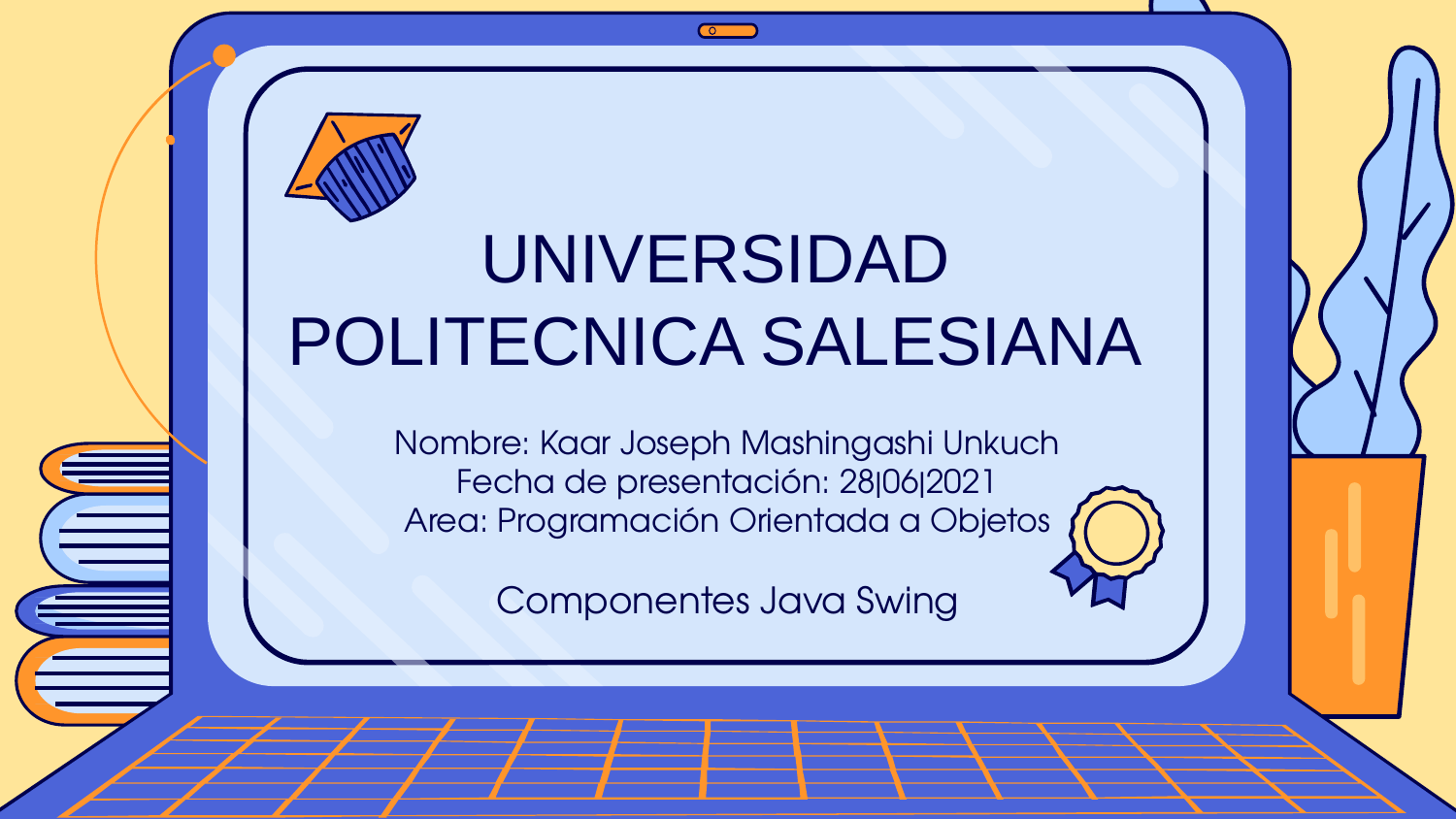

# UNIVERSIDAD POLITECNICA SALESIANA
Nombre: Kaar Joseph Mashingashi Unkuch
Fecha de presentación: 28|06|2021
Area: Programación Orientada a Objetos
Componentes Java Swing